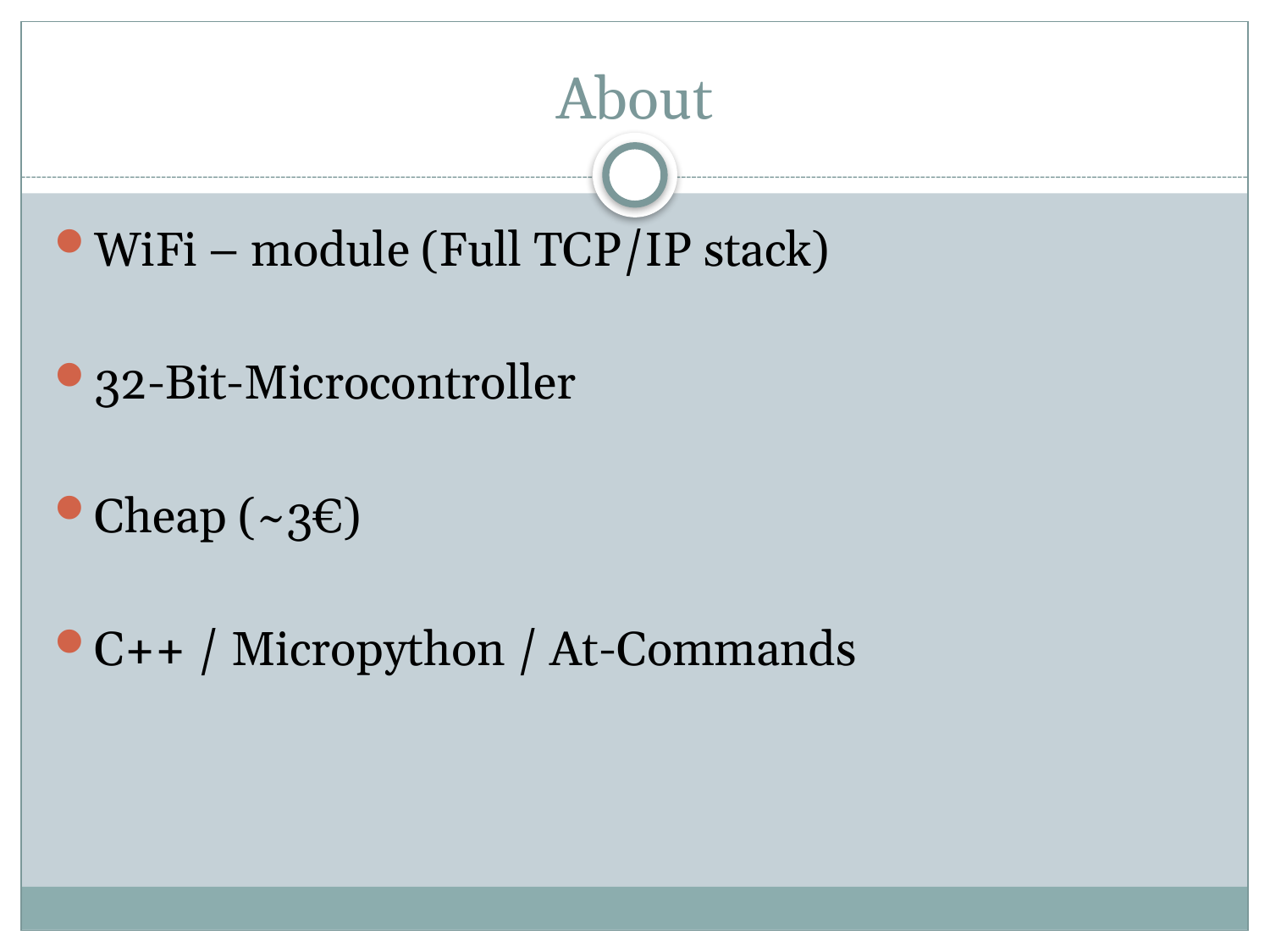

# About
WiFi – module (Full TCP/IP stack)

32-Bit-Microcontroller

Cheap (~3€)

C++ / Micropython / At-Commands